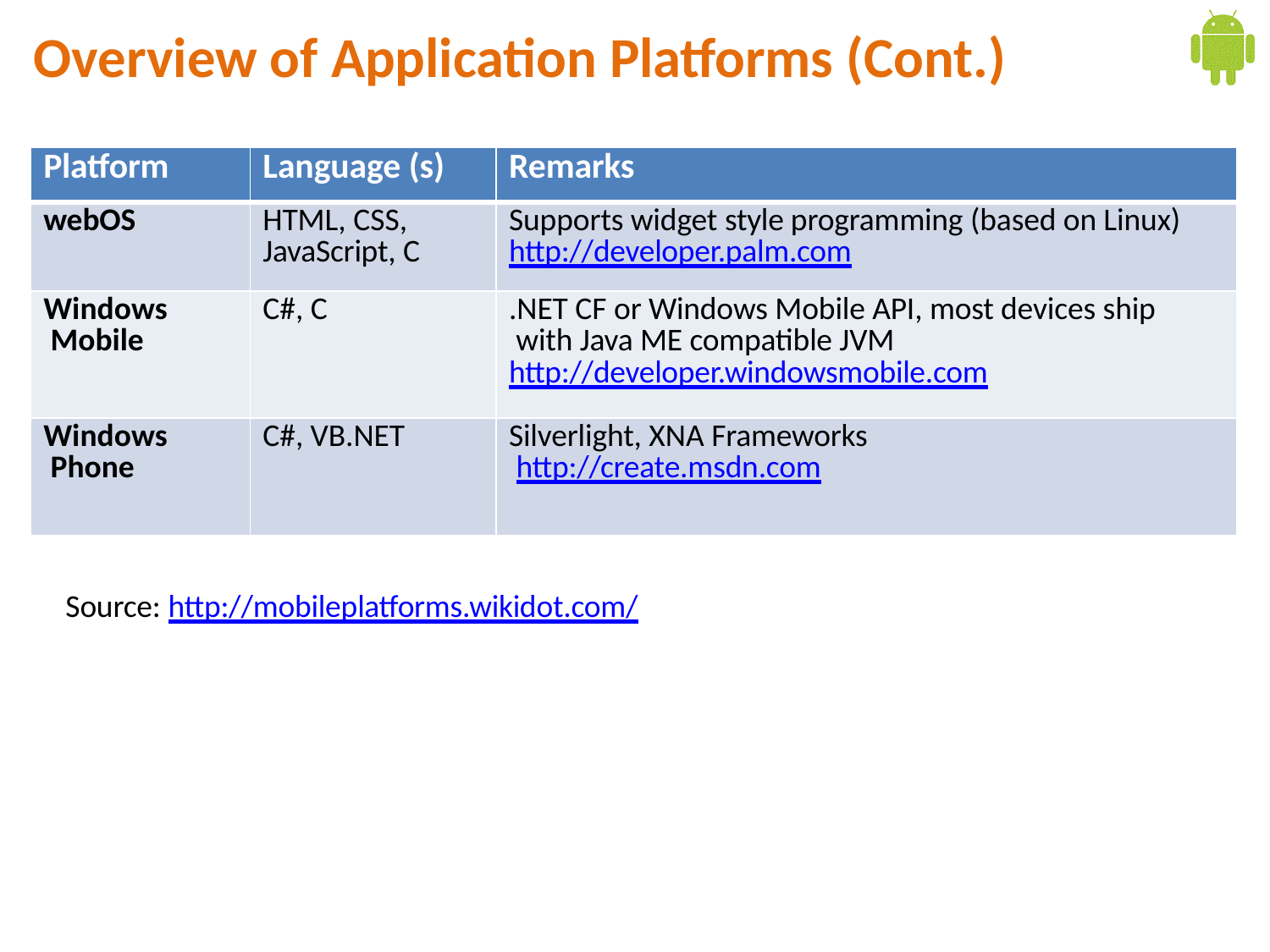

# Overview of Application Platforms (Cont.)
| Platform | Language (s) | Remarks |
| --- | --- | --- |
| webOS | HTML, CSS, JavaScript, C | Supports widget style programming (based on Linux) http://developer.palm.com |
| Windows Mobile | C#, C | .NET CF or Windows Mobile API, most devices ship with Java ME compatible JVM http://developer.windowsmobile.com |
| Windows Phone | C#, VB.NET | Silverlight, XNA Frameworks http://create.msdn.com |
Source: http://mobileplatforms.wikidot.com/